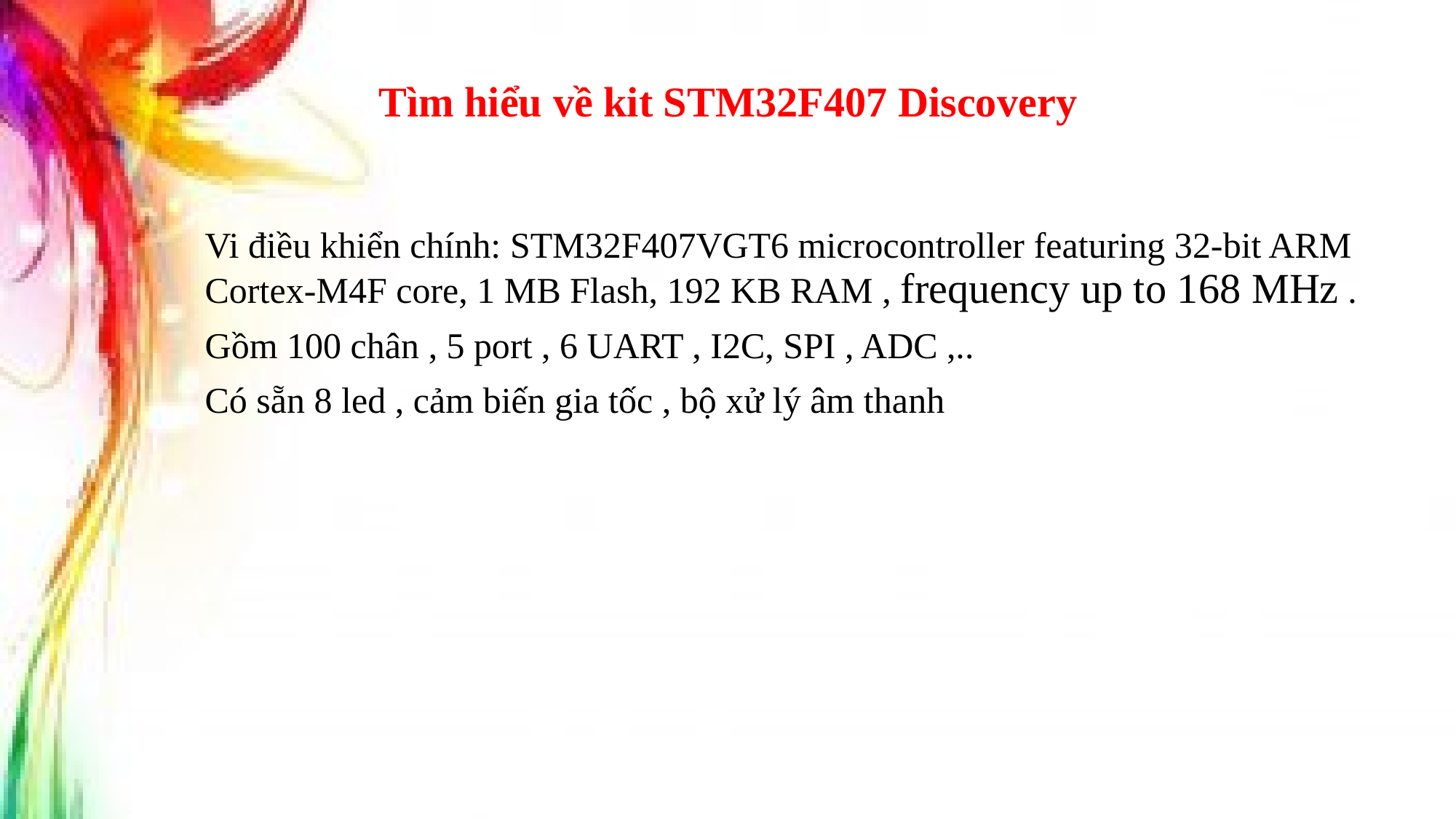

# Tìm hiểu về kit STM32F407 Discovery
Vi điều khiển chính: STM32F407VGT6 microcontroller featuring 32-bit ARM Cortex-M4F core, 1 MB Flash, 192 KB RAM , frequency up to 168 MHz .
Gồm 100 chân , 5 port , 6 UART , I2C, SPI , ADC ,..
Có sẵn 8 led , cảm biến gia tốc , bộ xử lý âm thanh